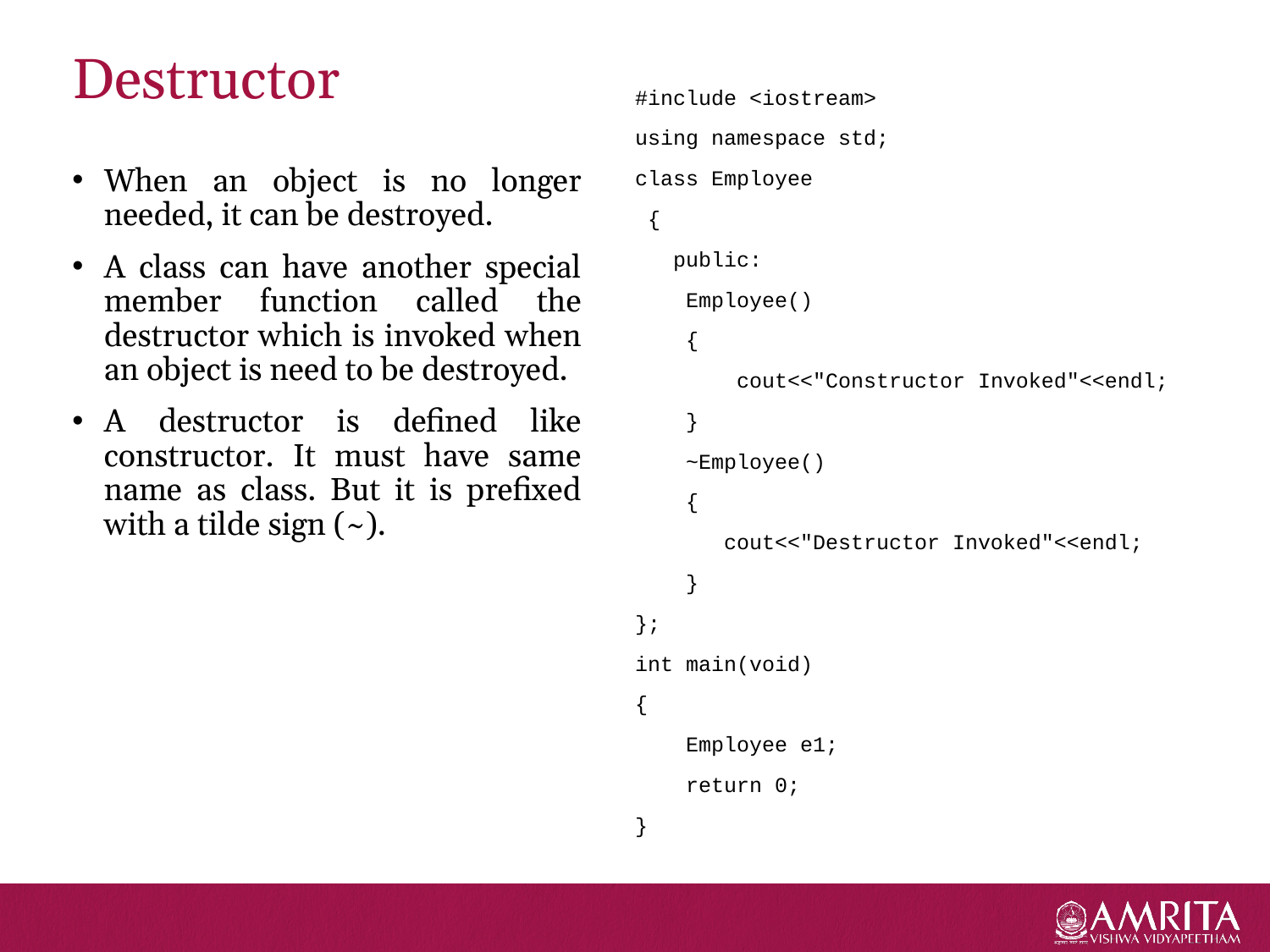

# Destructor
#include <iostream>
using namespace std;
class Employee
 {
   public:
    Employee()
    {
        cout<<"Constructor Invoked"<<endl;
    }
    ~Employee()
    {
       cout<<"Destructor Invoked"<<endl;
    }
};
int main(void)
{
    Employee e1;
    return 0;
}
When an object is no longer needed, it can be destroyed.
A class can have another special member function called the destructor which is invoked when an object is need to be destroyed.
A destructor is defined like constructor. It must have same name as class. But it is prefixed with a tilde sign (~).